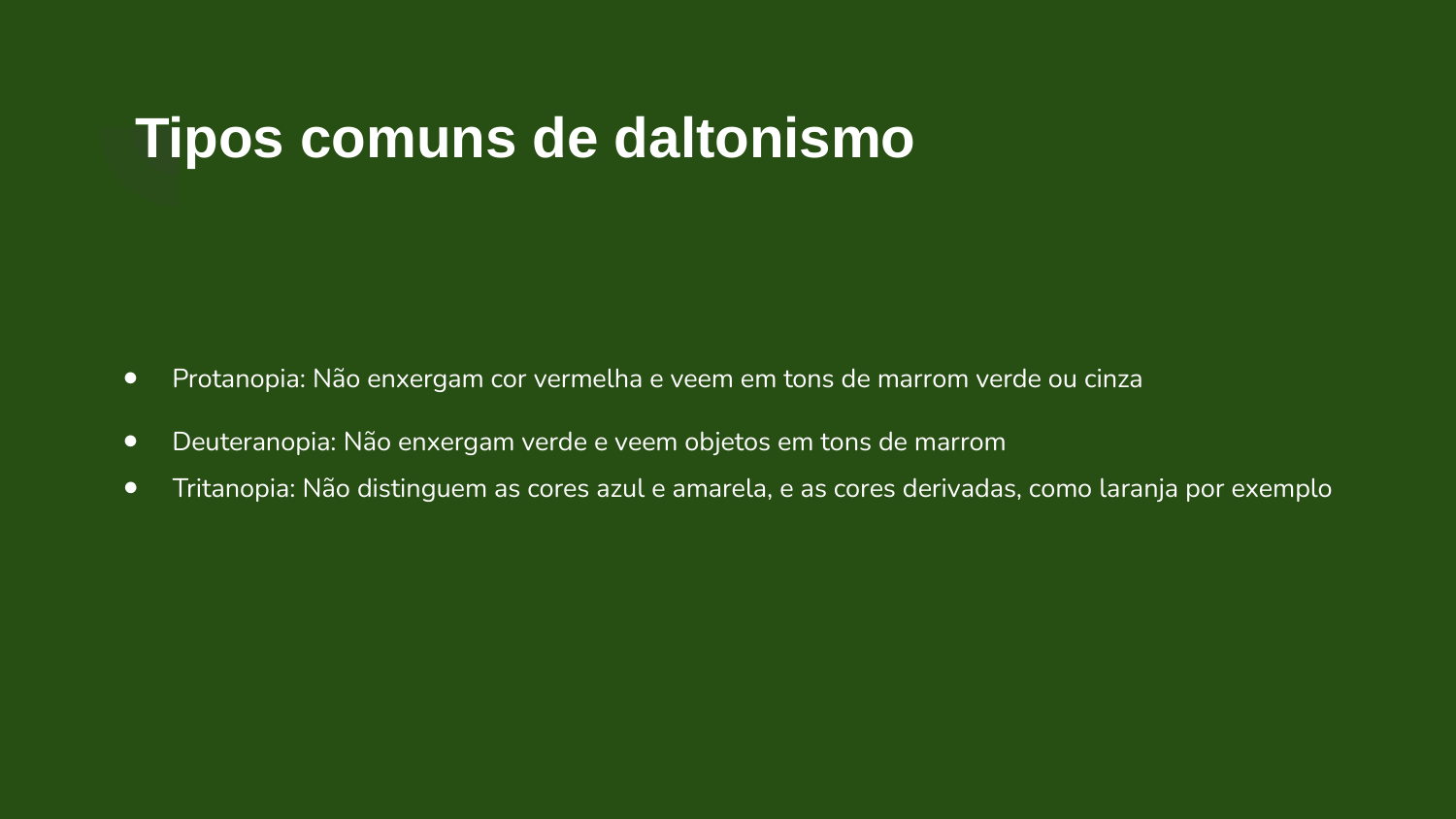

# Tipos comuns de daltonismo

Protanopia: Não enxergam cor vermelha e veem em tons de marrom verde ou cinza
Deuteranopia: Não enxergam verde e veem objetos em tons de marrom
Tritanopia: Não distinguem as cores azul e amarela, e as cores derivadas, como laranja por exemplo